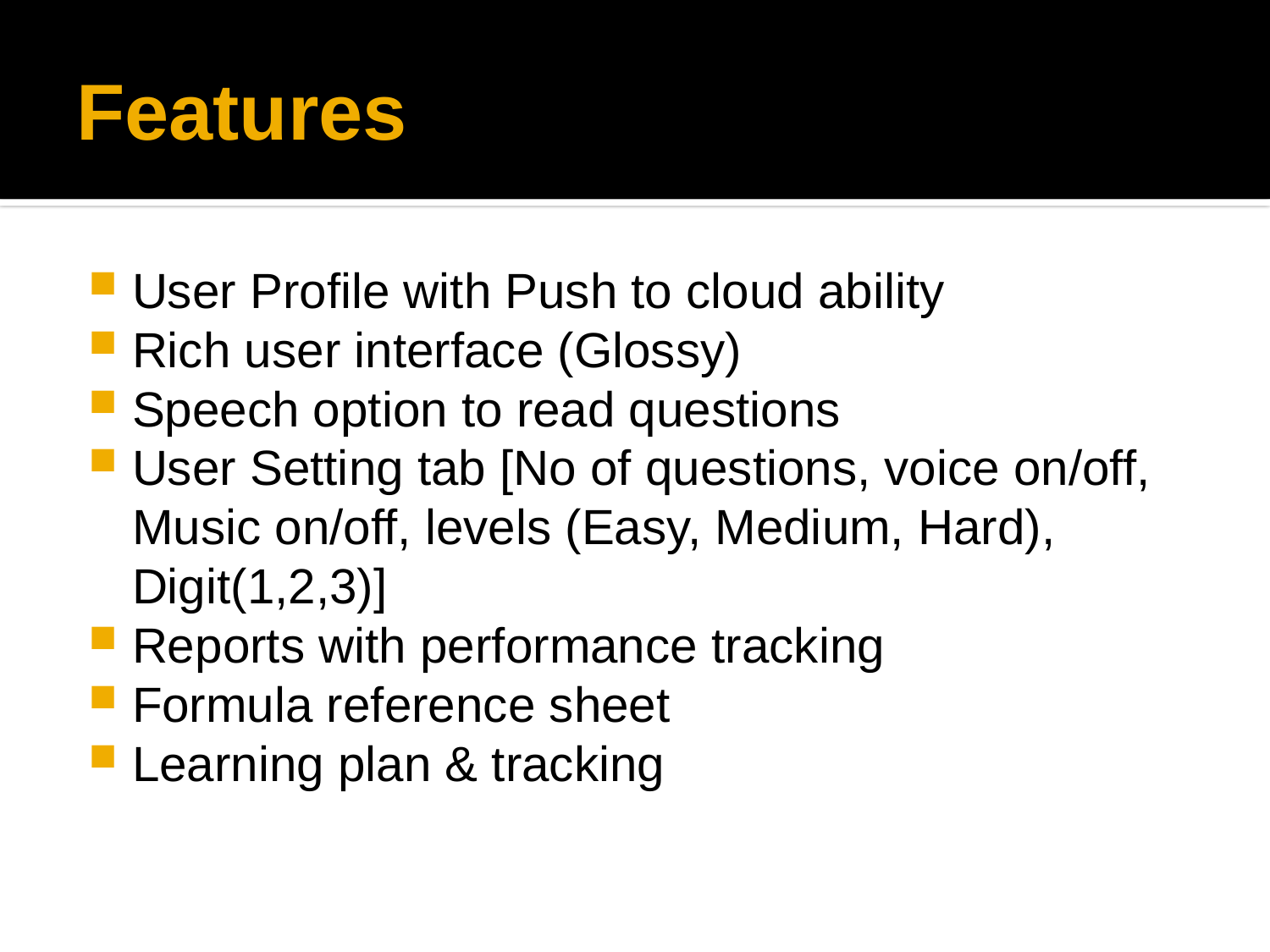

# Features
User Profile with Push to cloud ability
Rich user interface (Glossy)
Speech option to read questions
User Setting tab [No of questions, voice on/off, Music on/off, levels (Easy, Medium, Hard), Digit(1,2,3)]
Reports with performance tracking
Formula reference sheet
Learning plan & tracking